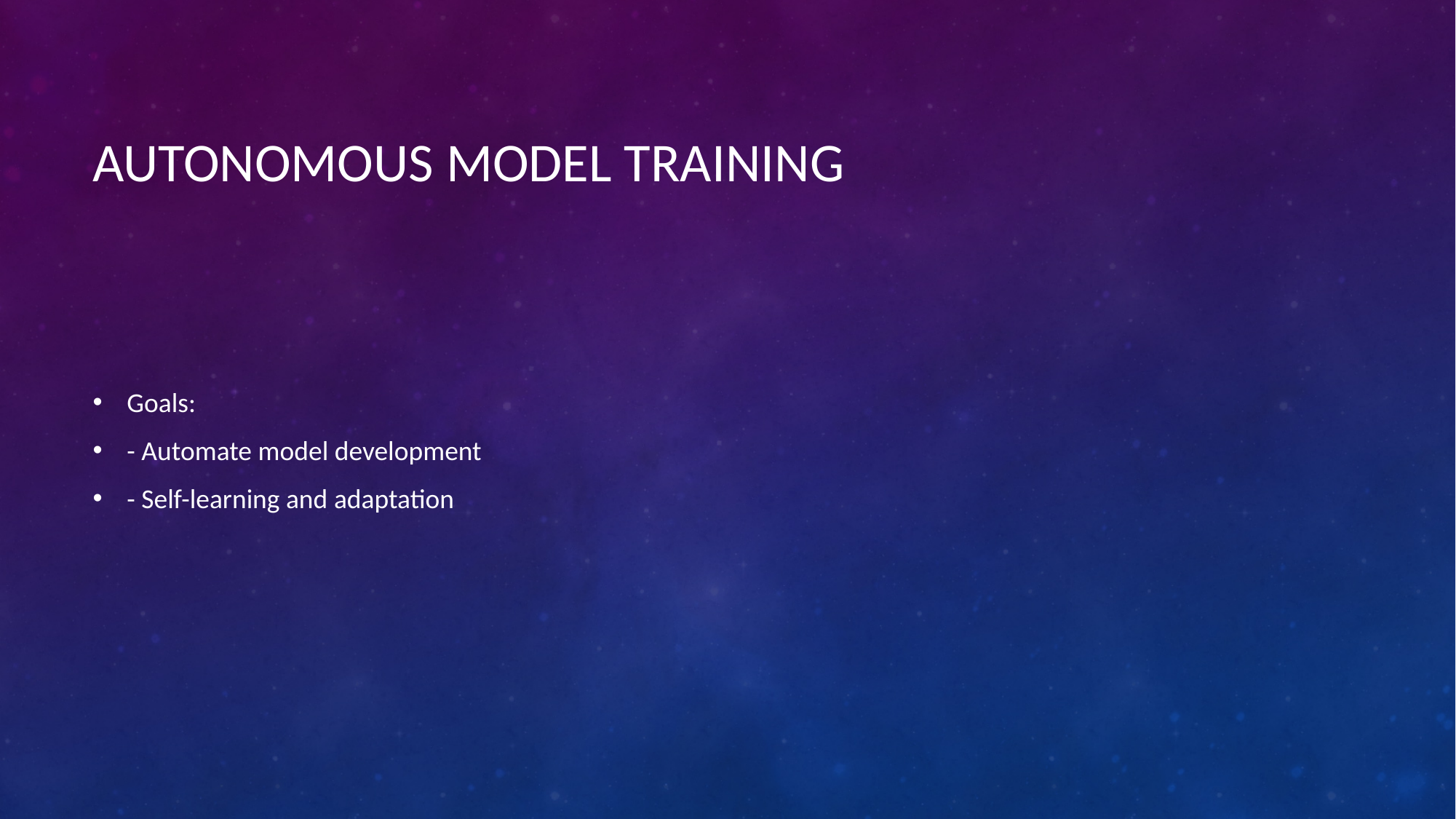

# Autonomous Model Training
Goals:
- Automate model development
- Self-learning and adaptation